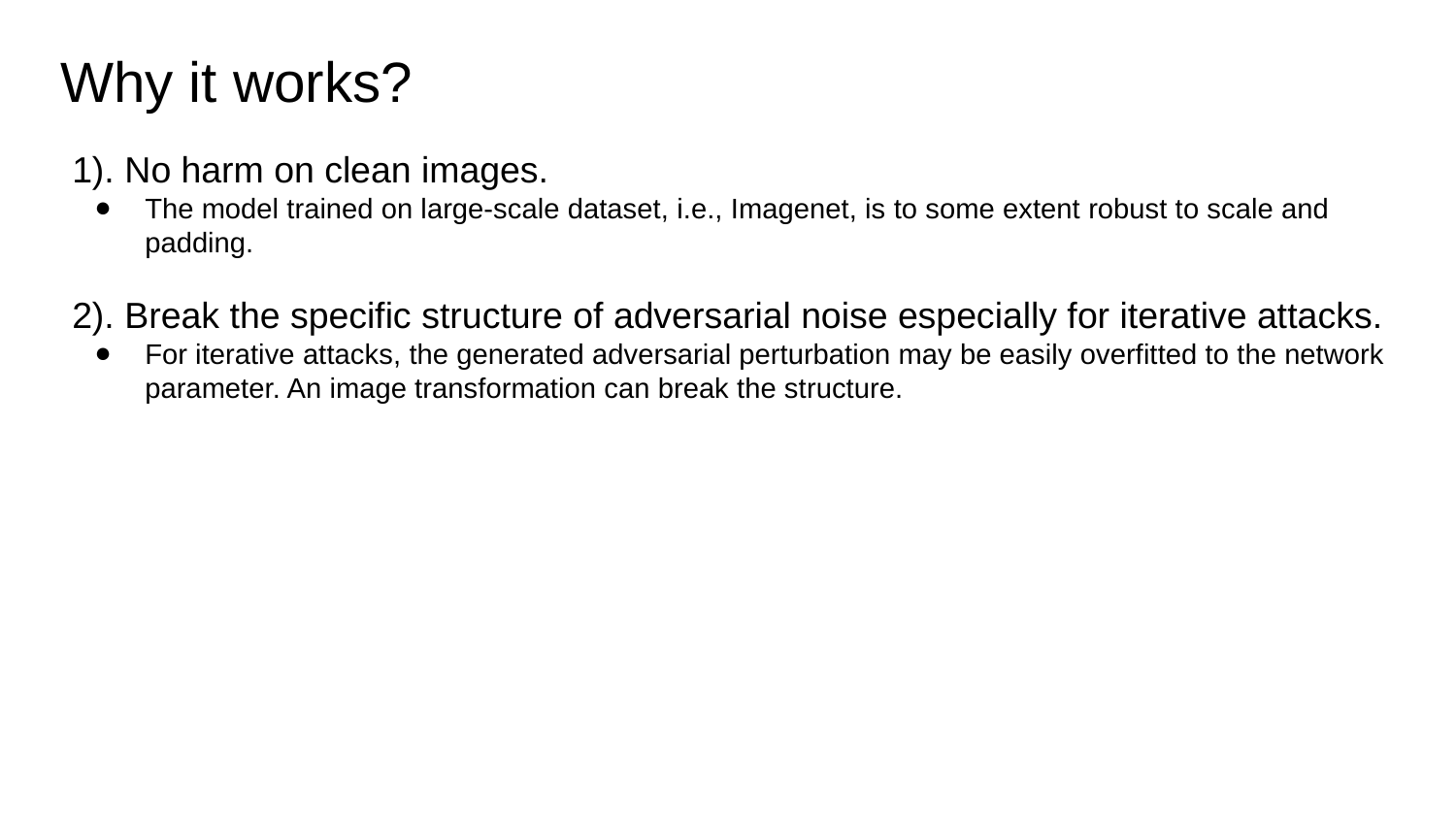

Why it works?
1). No harm on clean images.
The model trained on large-scale dataset, i.e., Imagenet, is to some extent robust to scale and padding.

2). Break the specific structure of adversarial noise especially for iterative attacks.
For iterative attacks, the generated adversarial perturbation may be easily overfitted to the network parameter. An image transformation can break the structure.